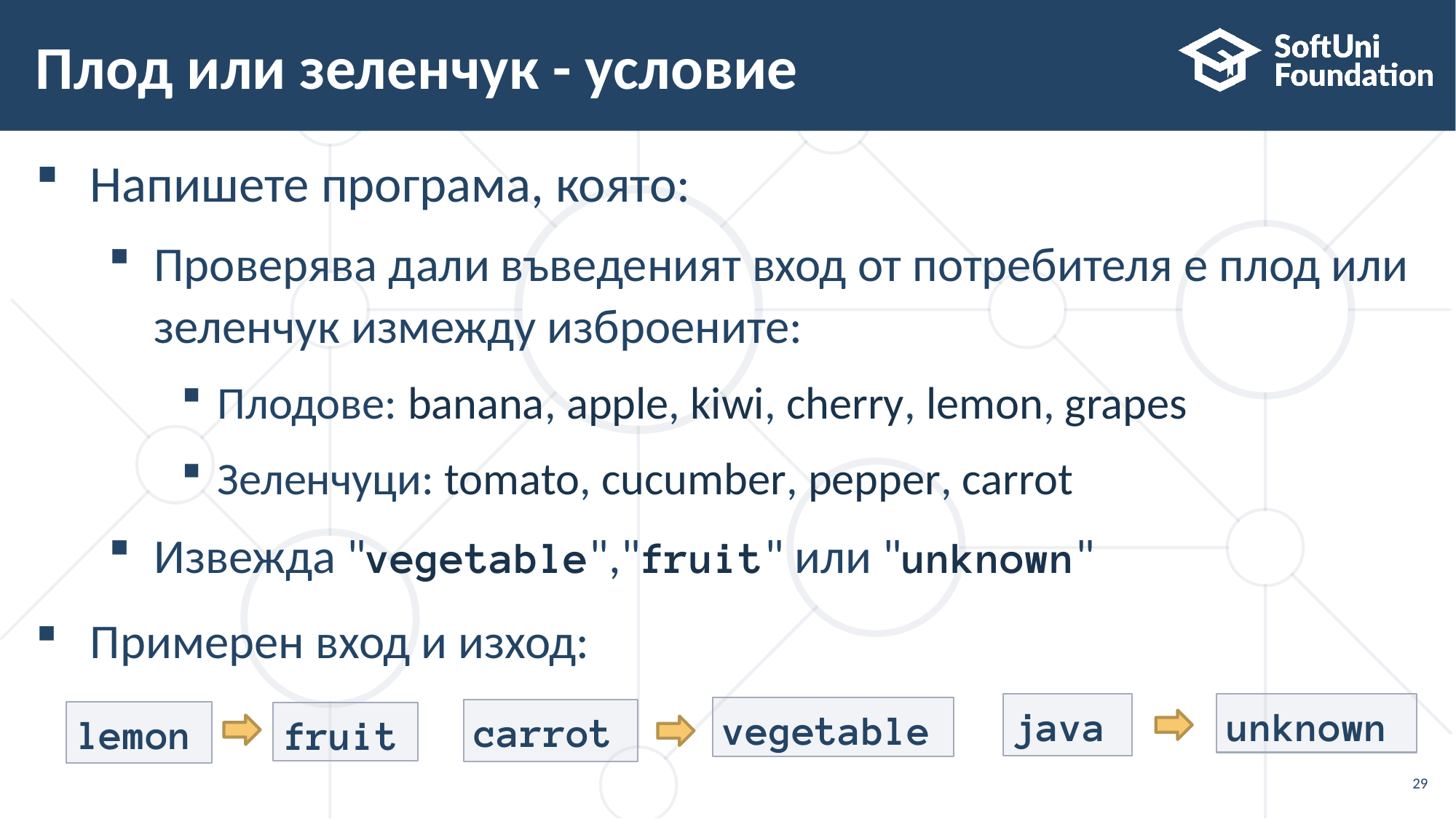

# Плод или зеленчук - условие
Напишете програма, която:
Проверява дали въведеният вход от потребителя е плод или зеленчук измежду изброените:
Плодове: banana, apple, kiwi, cherry, lemon, grapes
Зеленчуци: tomato, cucumber, pepper, carrot
Извежда "vegetable","fruit" или "unknown"
Примерен вход и изход:

java
unknown

vegetable
carrot

lemon
fruit

29